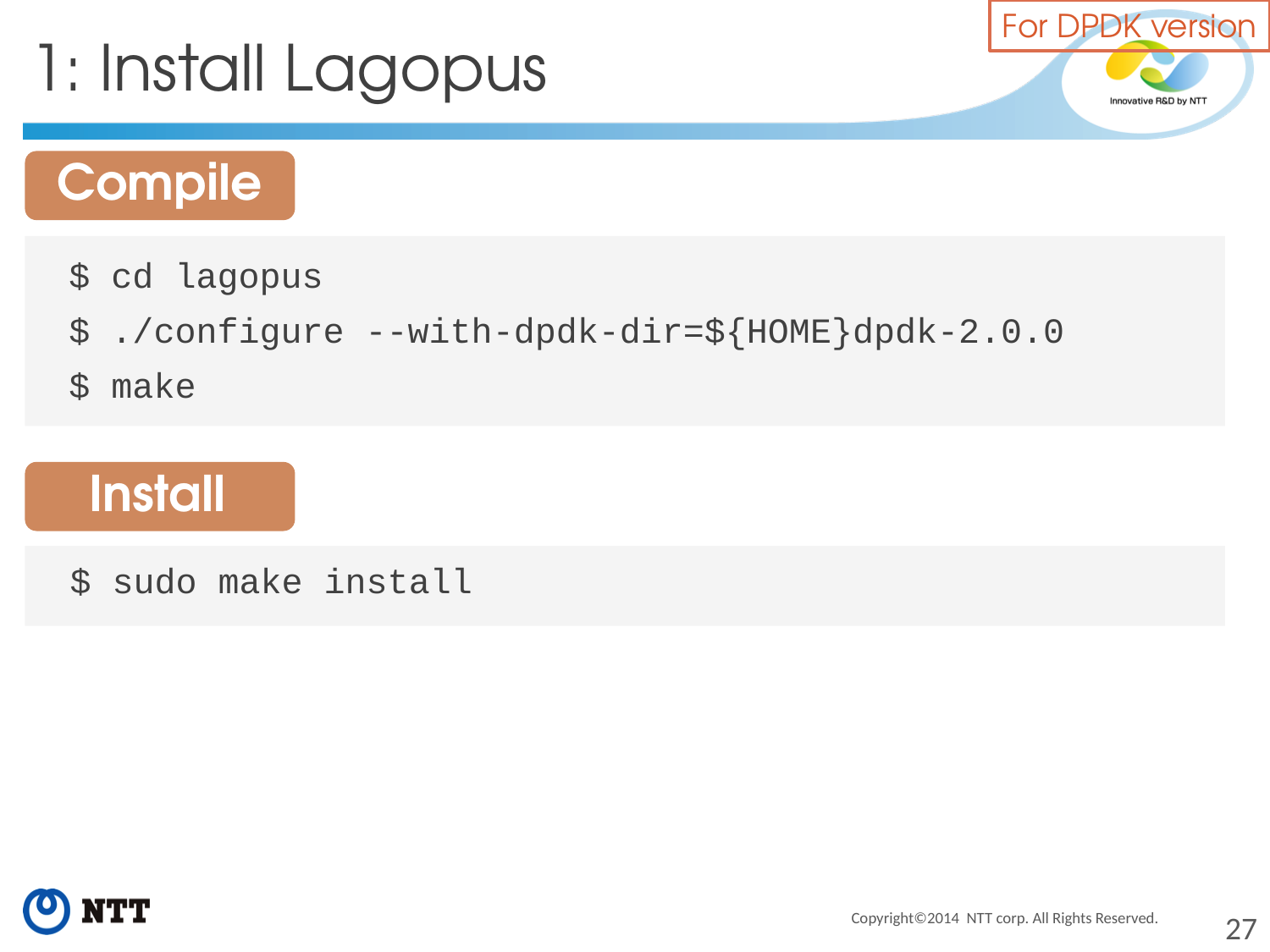

For DPDK version
1: Install Lagopus
Compile

$ cd lagopus
$ ./configure --with-dpdk-dir=${HOME}dpdk-2.0.0
$ make

Install

$ sudo make install